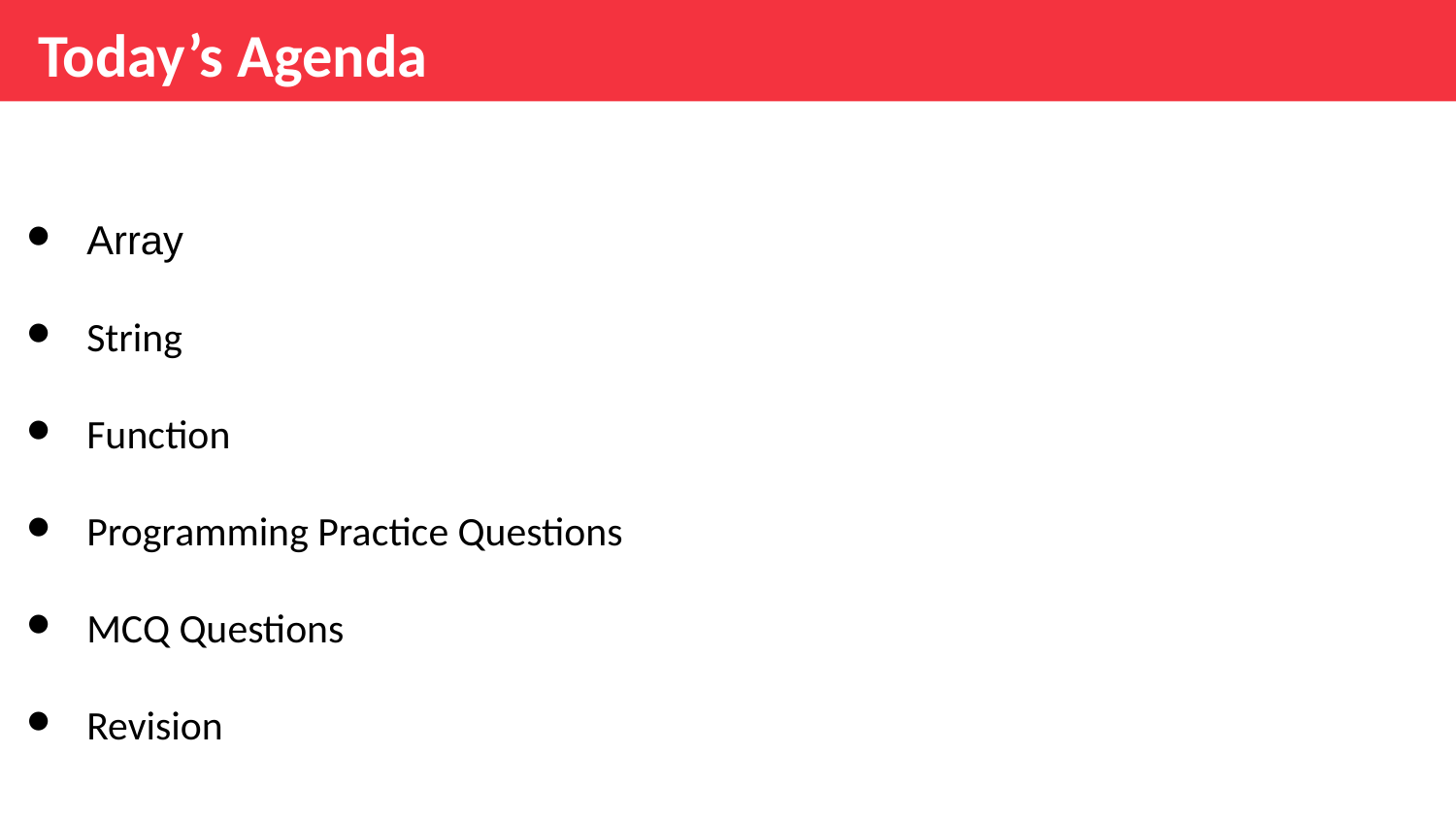

Today’s Agenda

Array
String
Function
Programming Practice Questions
MCQ Questions
Revision